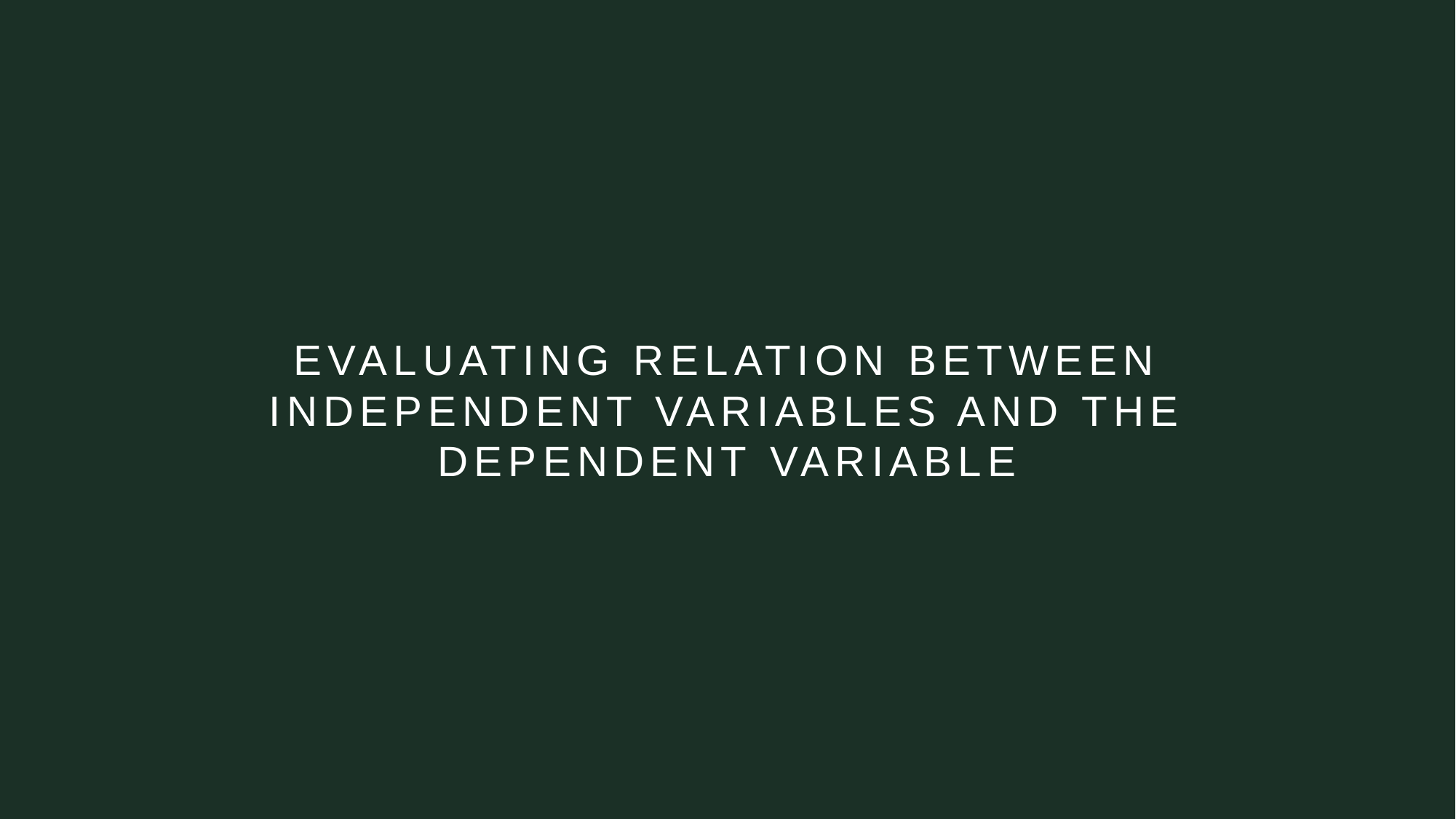

# Evaluating relation between independent variables and the dependent variable